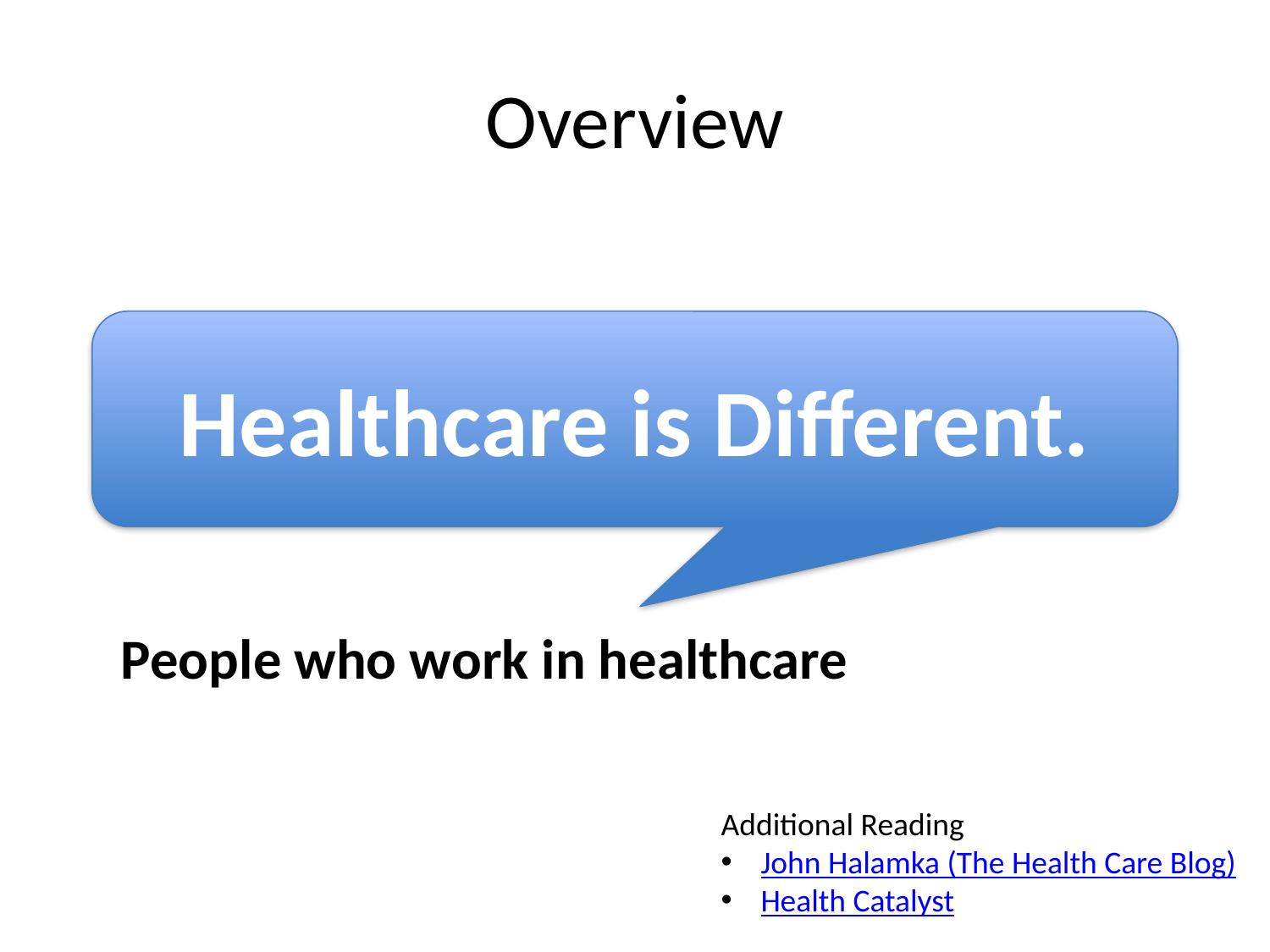

# Overview
Healthcare is Different.
People who work in healthcare
Additional Reading
John Halamka (The Health Care Blog)
Health Catalyst